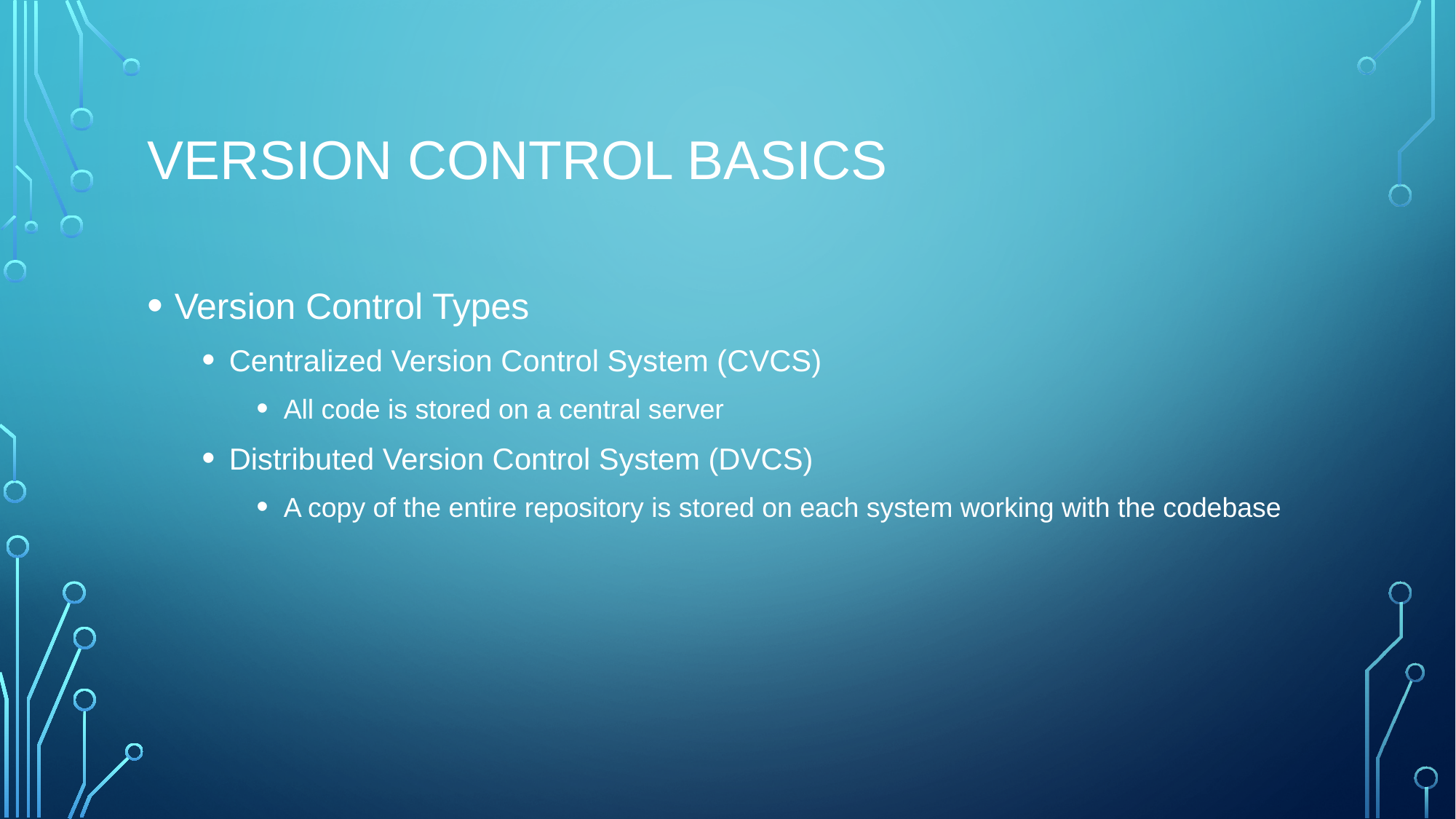

# Version Control Basics
Version Control Types
Centralized Version Control System (CVCS)
All code is stored on a central server
Distributed Version Control System (DVCS)
A copy of the entire repository is stored on each system working with the codebase